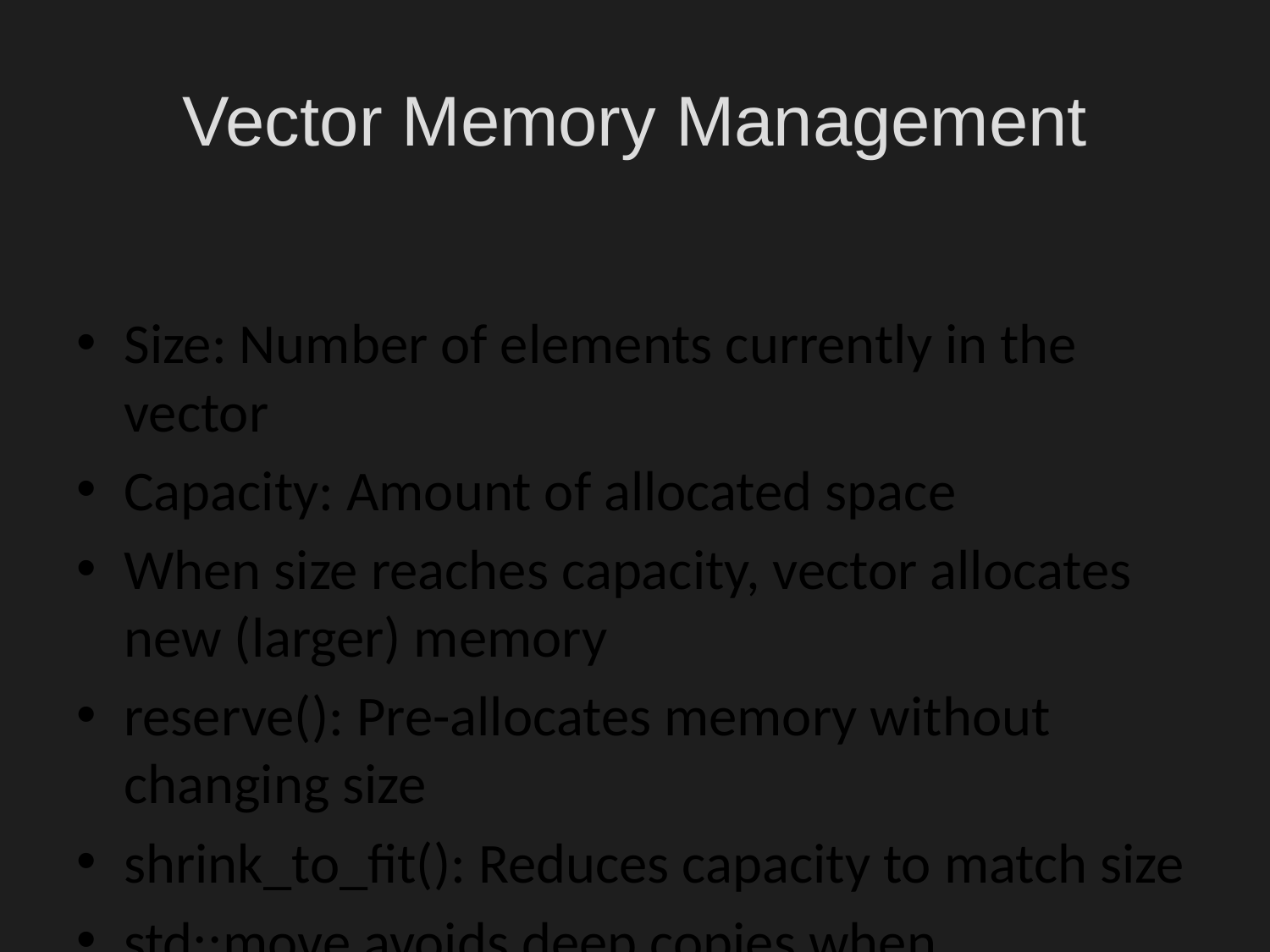

# Vector Memory Management

Size: Number of elements currently in the vector
Capacity: Amount of allocated space
When size reaches capacity, vector allocates new (larger) memory
reserve(): Pre-allocates memory without changing size
shrink_to_fit(): Reduces capacity to match size
std::move avoids deep copies when transferring ownership